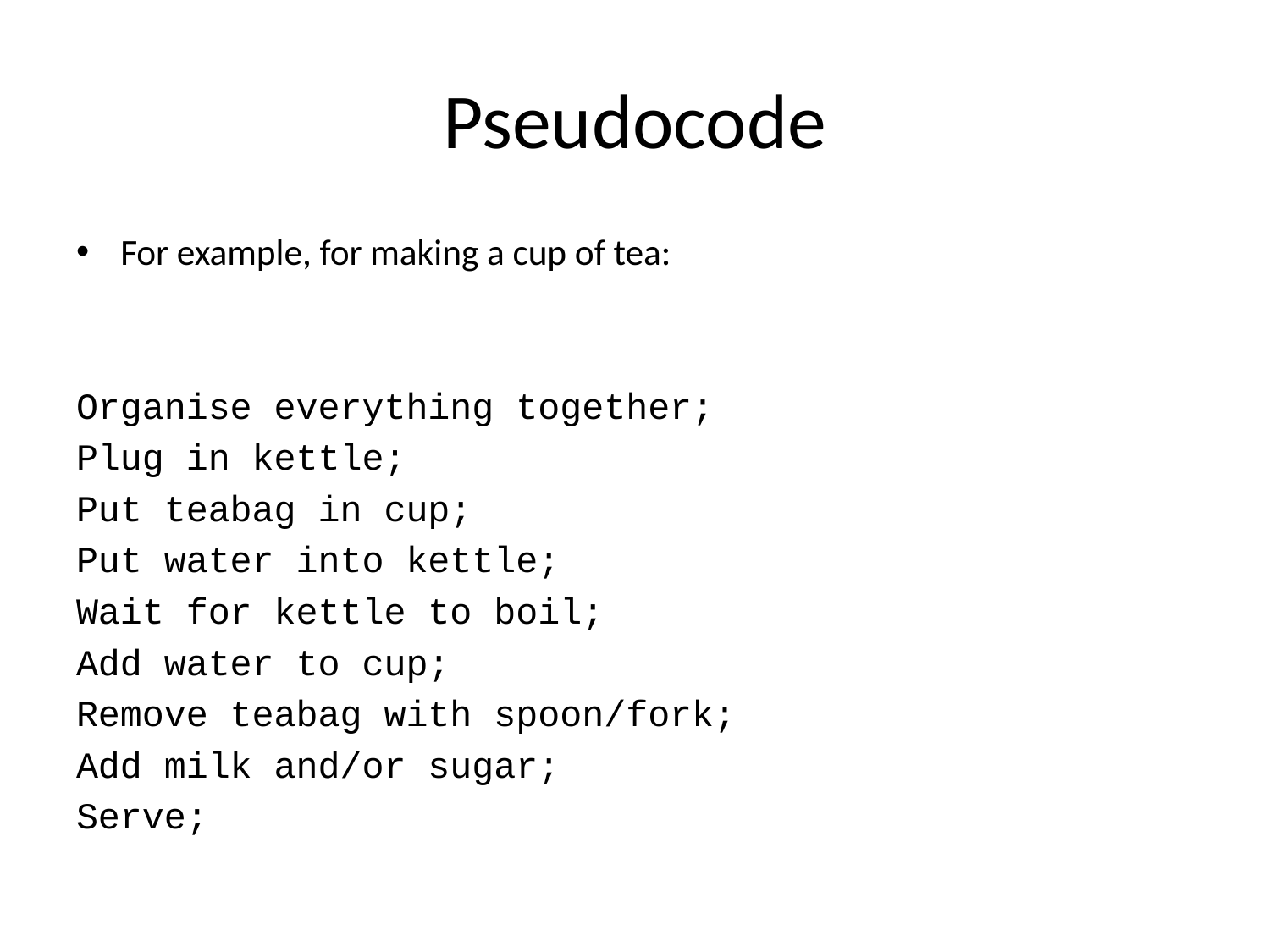

# Pseudocode
For example, for making a cup of tea:

Organise everything together;
Plug in kettle;
Put teabag in cup;
Put water into kettle;
Wait for kettle to boil;
Add water to cup;
Remove teabag with spoon/fork;
Add milk and/or sugar;
Serve;